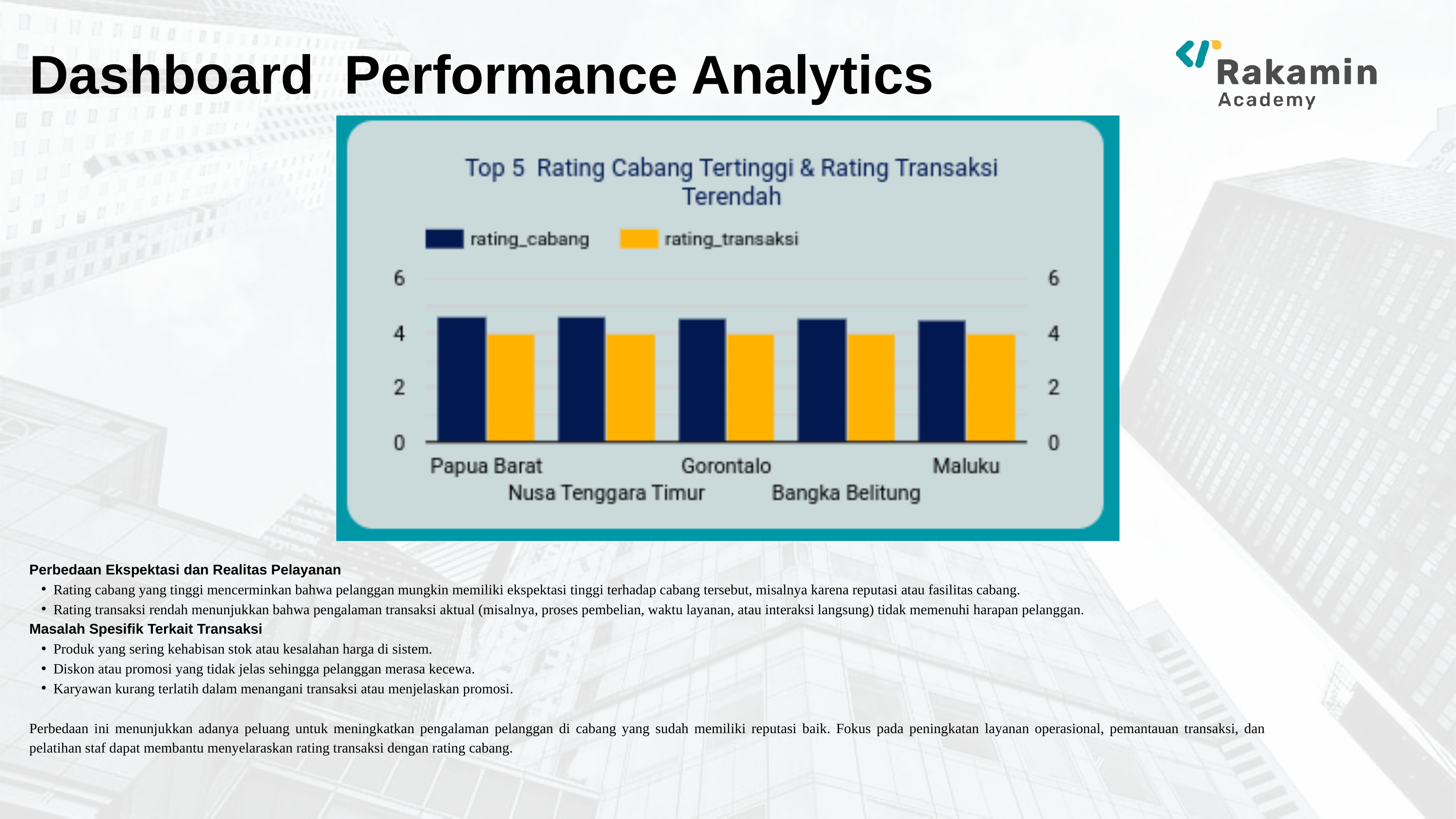

Dashboard  Performance Analytics

Perbedaan Ekspektasi dan Realitas Pelayanan
Rating cabang yang tinggi mencerminkan bahwa pelanggan mungkin memiliki ekspektasi tinggi terhadap cabang tersebut, misalnya karena reputasi atau fasilitas cabang.
Rating transaksi rendah menunjukkan bahwa pengalaman transaksi aktual (misalnya, proses pembelian, waktu layanan, atau interaksi langsung) tidak memenuhi harapan pelanggan.
Masalah Spesifik Terkait Transaksi
Produk yang sering kehabisan stok atau kesalahan harga di sistem.
Diskon atau promosi yang tidak jelas sehingga pelanggan merasa kecewa.
Karyawan kurang terlatih dalam menangani transaksi atau menjelaskan promosi.

Perbedaan ini menunjukkan adanya peluang untuk meningkatkan pengalaman pelanggan di cabang yang sudah memiliki reputasi baik. Fokus pada peningkatan layanan operasional, pemantauan transaksi, dan pelatihan staf dapat membantu menyelaraskan rating transaksi dengan rating cabang.